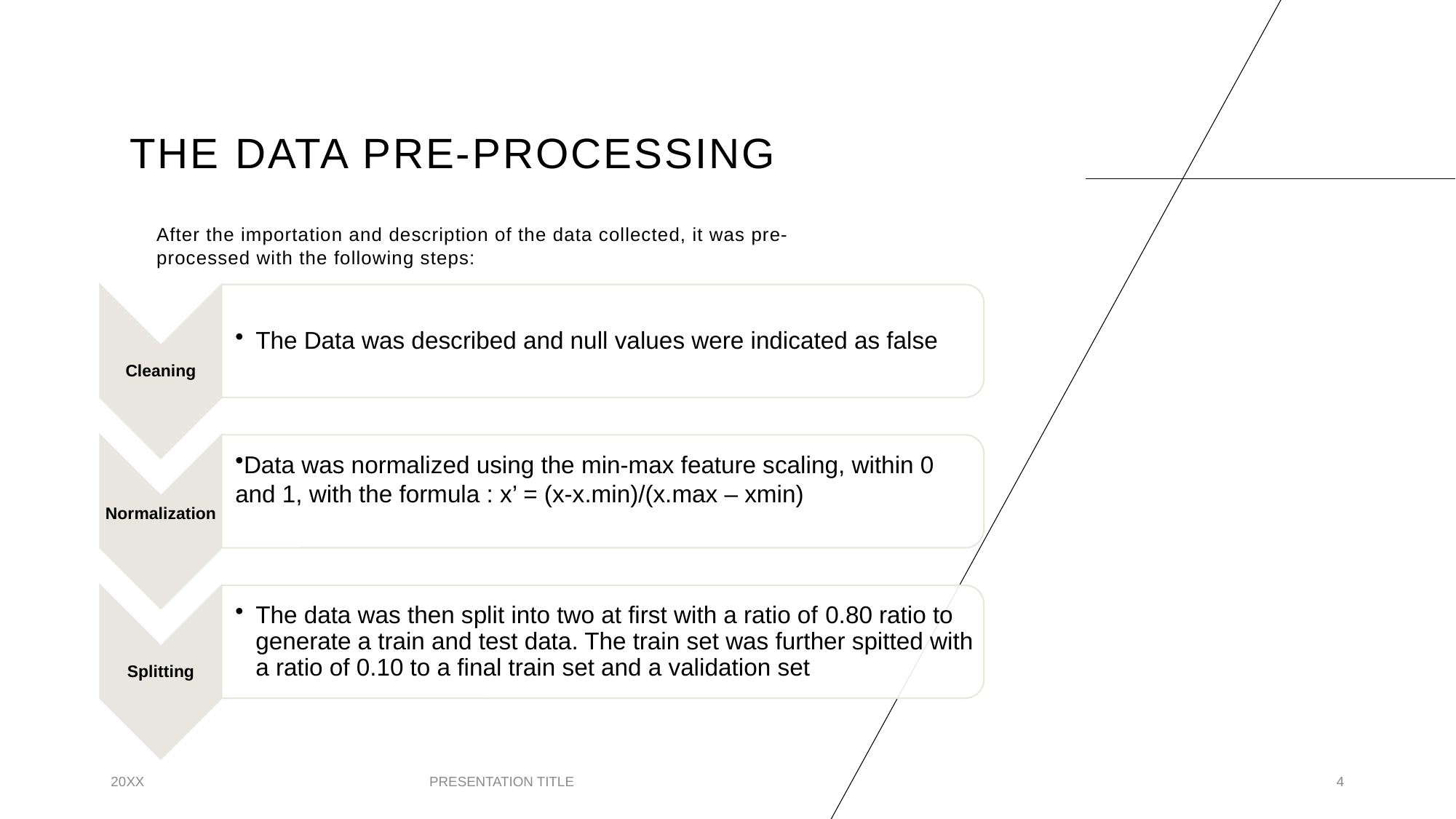

# The Data Pre-processing
After the importation and description of the data collected, it was pre-processed with the following steps:

Cleaning
The Data was described and null values were indicated as false
Normalization

Data was normalized using the min-max feature scaling, within 0 and 1, with the formula : x’ = (x-x.min)/(x.max – xmin)

Splitting
The data was then split into two at first with a ratio of 0.80 ratio to generate a train and test data. The train set was further spitted with a ratio of 0.10 to a final train set and a validation set
20XX
PRESENTATION TITLE
4